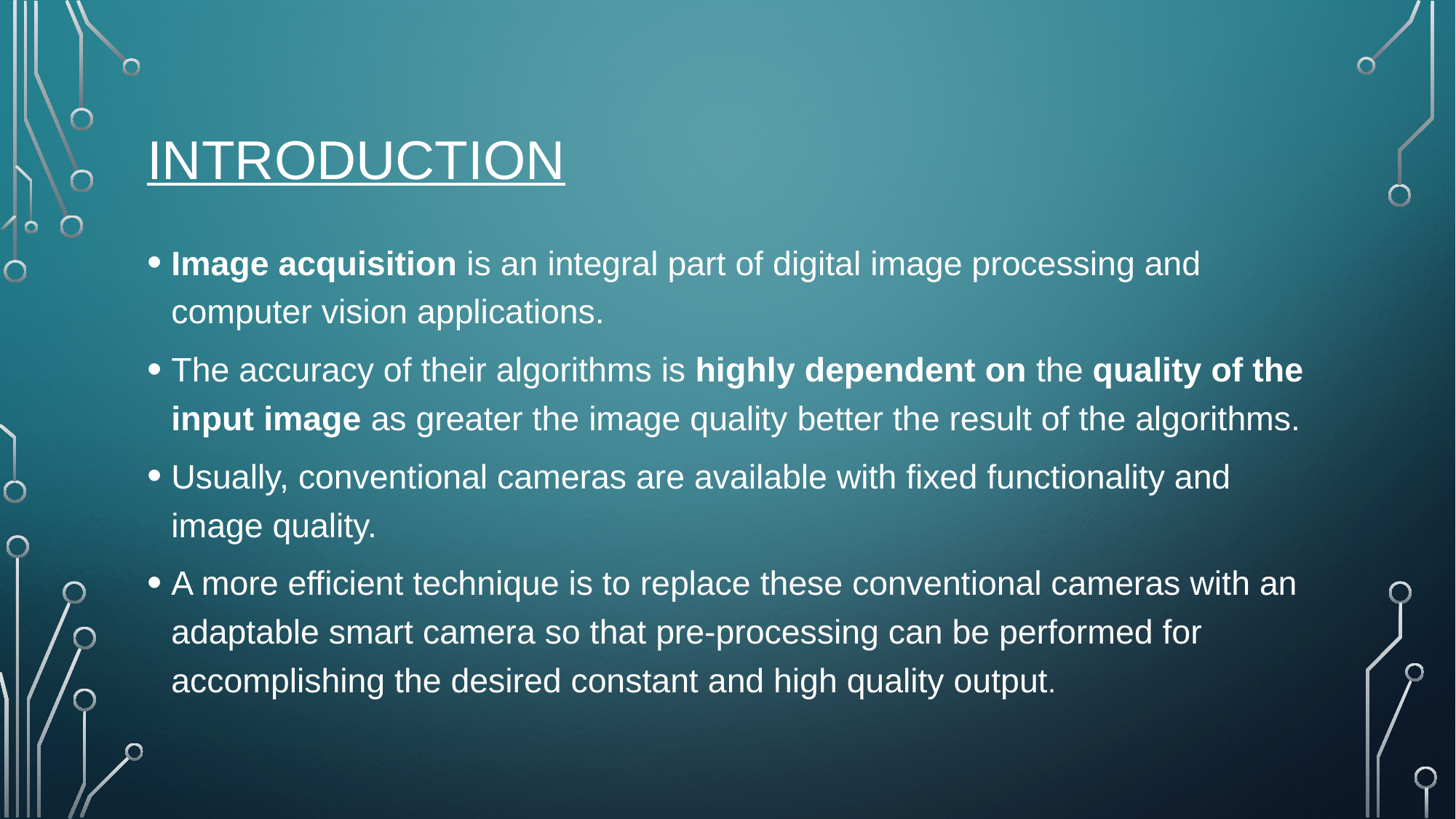

# Introduction
Image acquisition is an integral part of digital image processing and computer vision applications.
The accuracy of their algorithms is highly dependent on the quality of the input image as greater the image quality better the result of the algorithms.
Usually, conventional cameras are available with fixed functionality and image quality.
A more efficient technique is to replace these conventional cameras with an adaptable smart camera so that pre-processing can be performed for accomplishing the desired constant and high quality output.